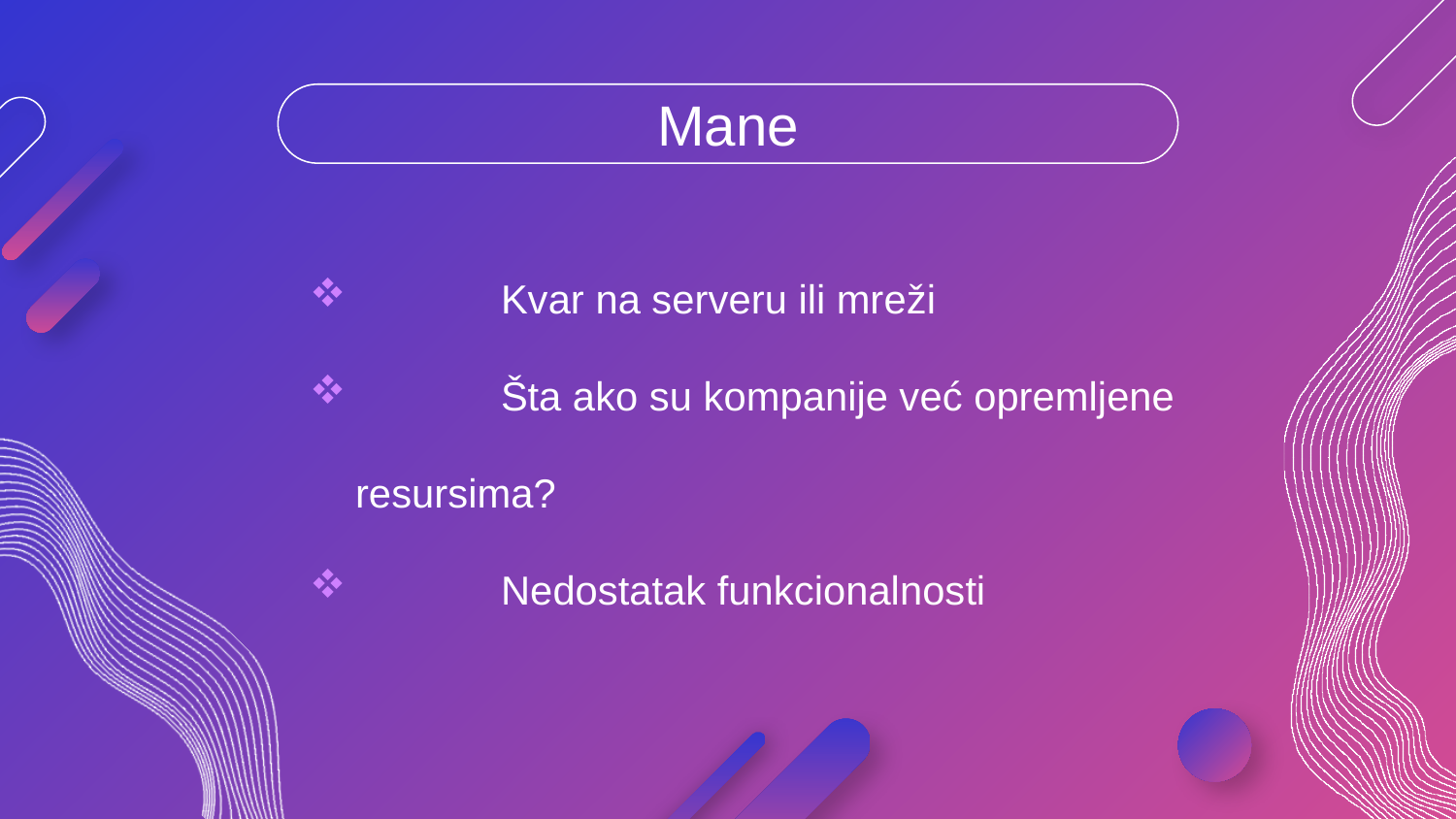

# Mane
	Kvar na serveru ili mreži
	Šta ako su kompanije već opremljene resursima?
	Nedostatak funkcionalnosti